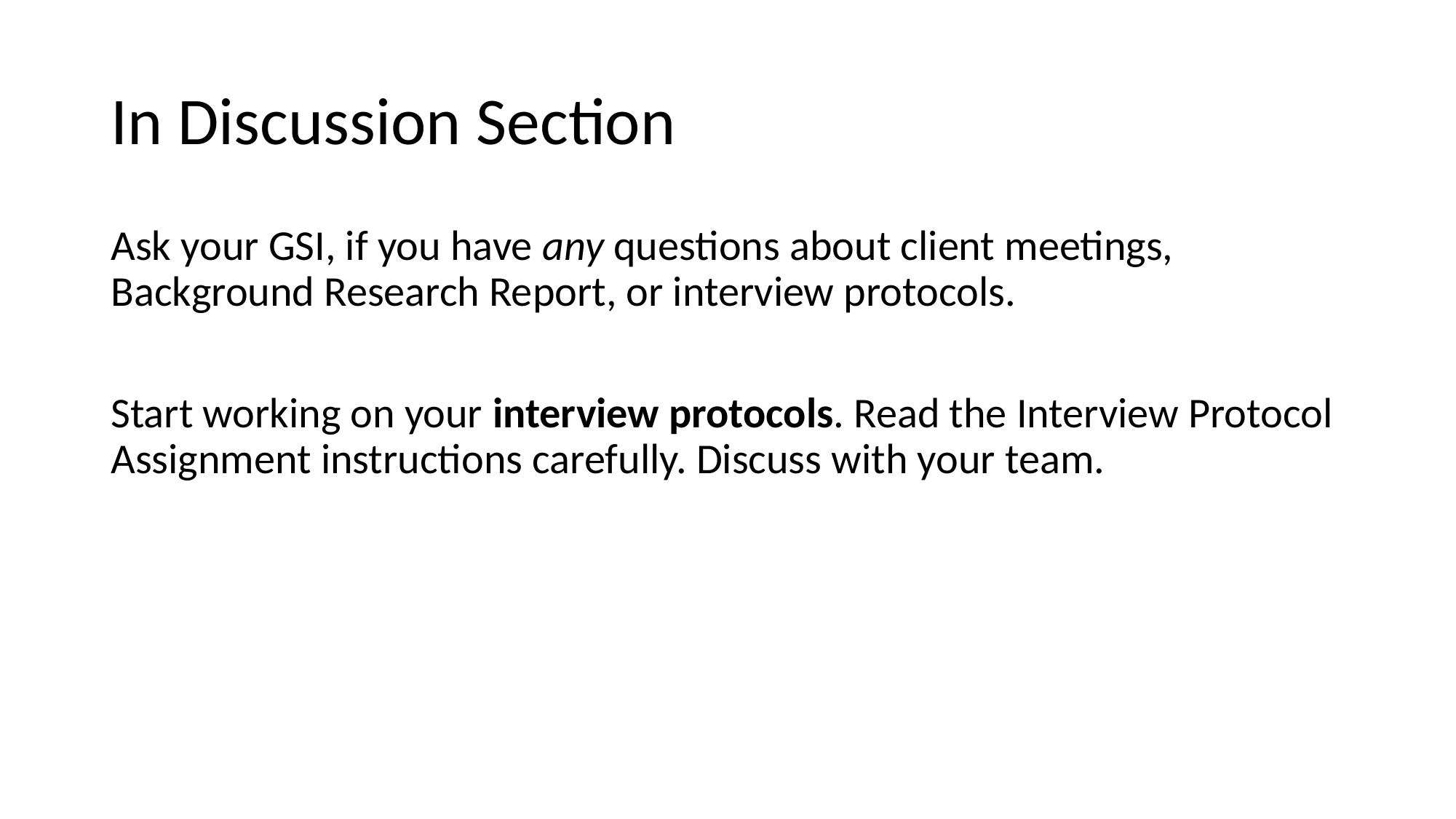

# In Discussion Section
Ask your GSI, if you have any questions about client meetings, Background Research Report, or interview protocols.

Start working on your interview protocols. Read the Interview Protocol Assignment instructions carefully. Discuss with your team.